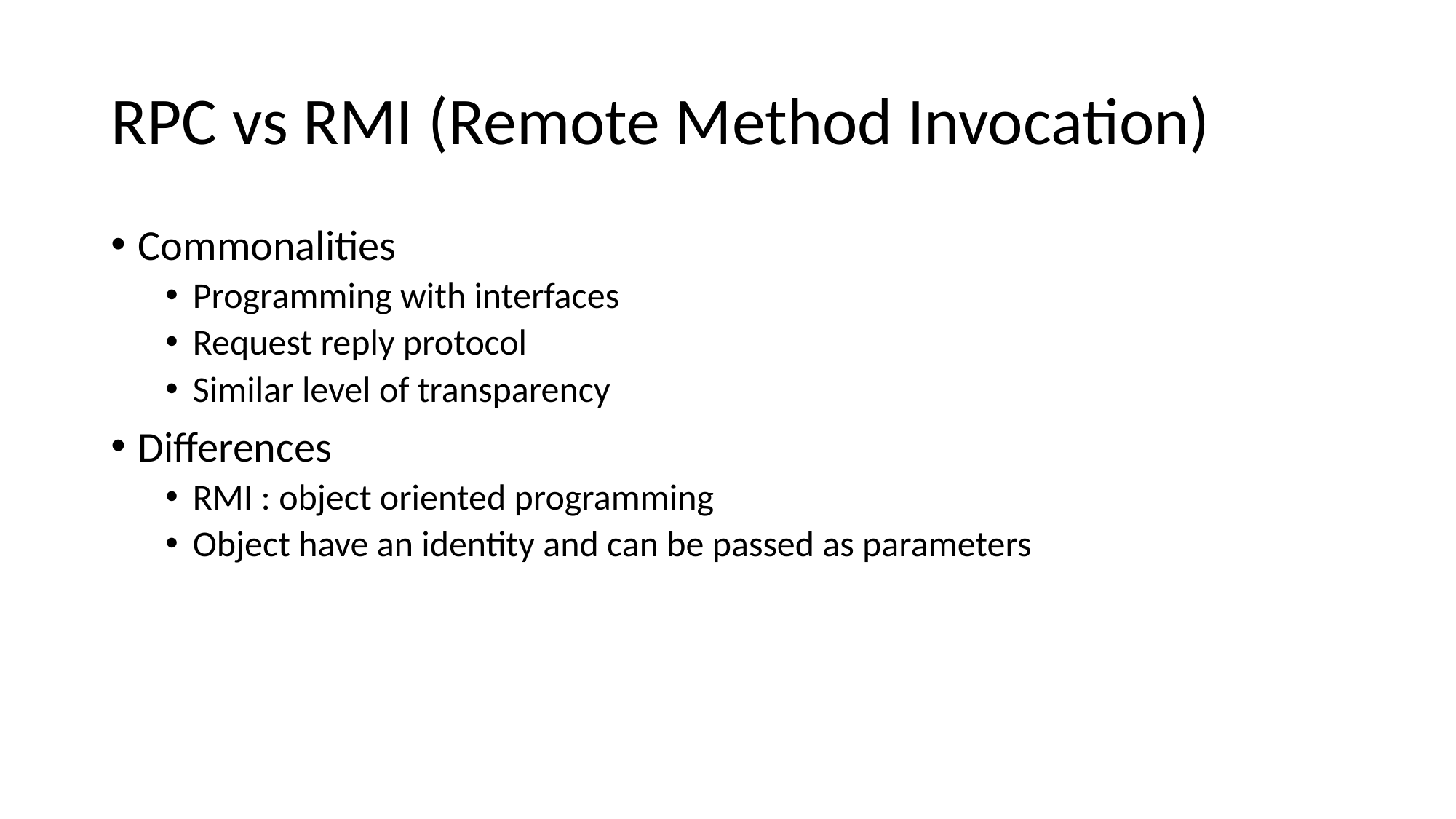

# RPC vs RMI (Remote Method Invocation)
Commonalities
Programming with interfaces
Request reply protocol
Similar level of transparency
Differences
RMI : object oriented programming
Object have an identity and can be passed as parameters